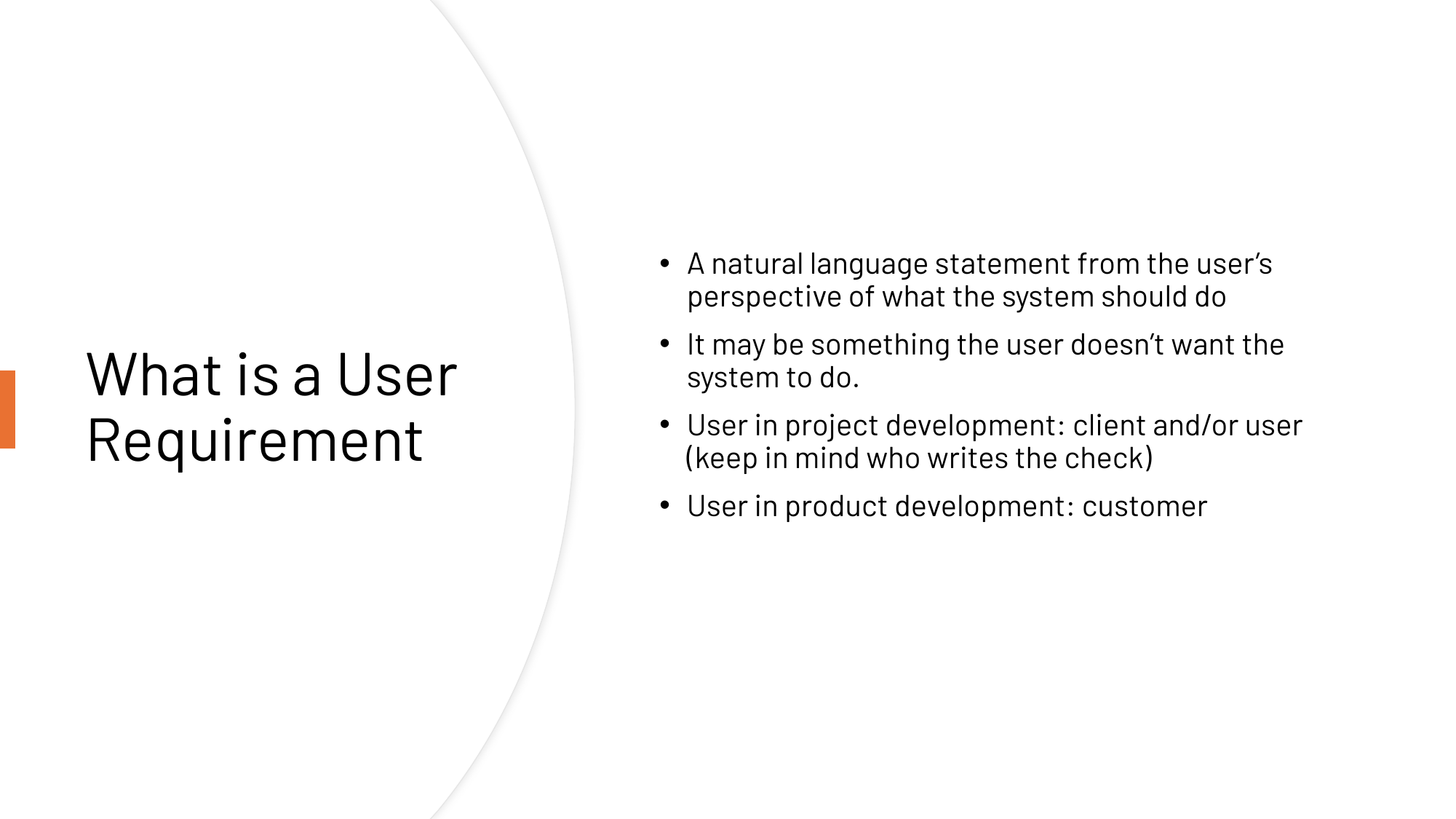

A natural language statement from the user’s perspective of what the system should do
It may be something the user doesn’t want the system to do.
User in project development: client and/or user (keep in mind who writes the check)
User in product development: customer

# What is a User Requirement